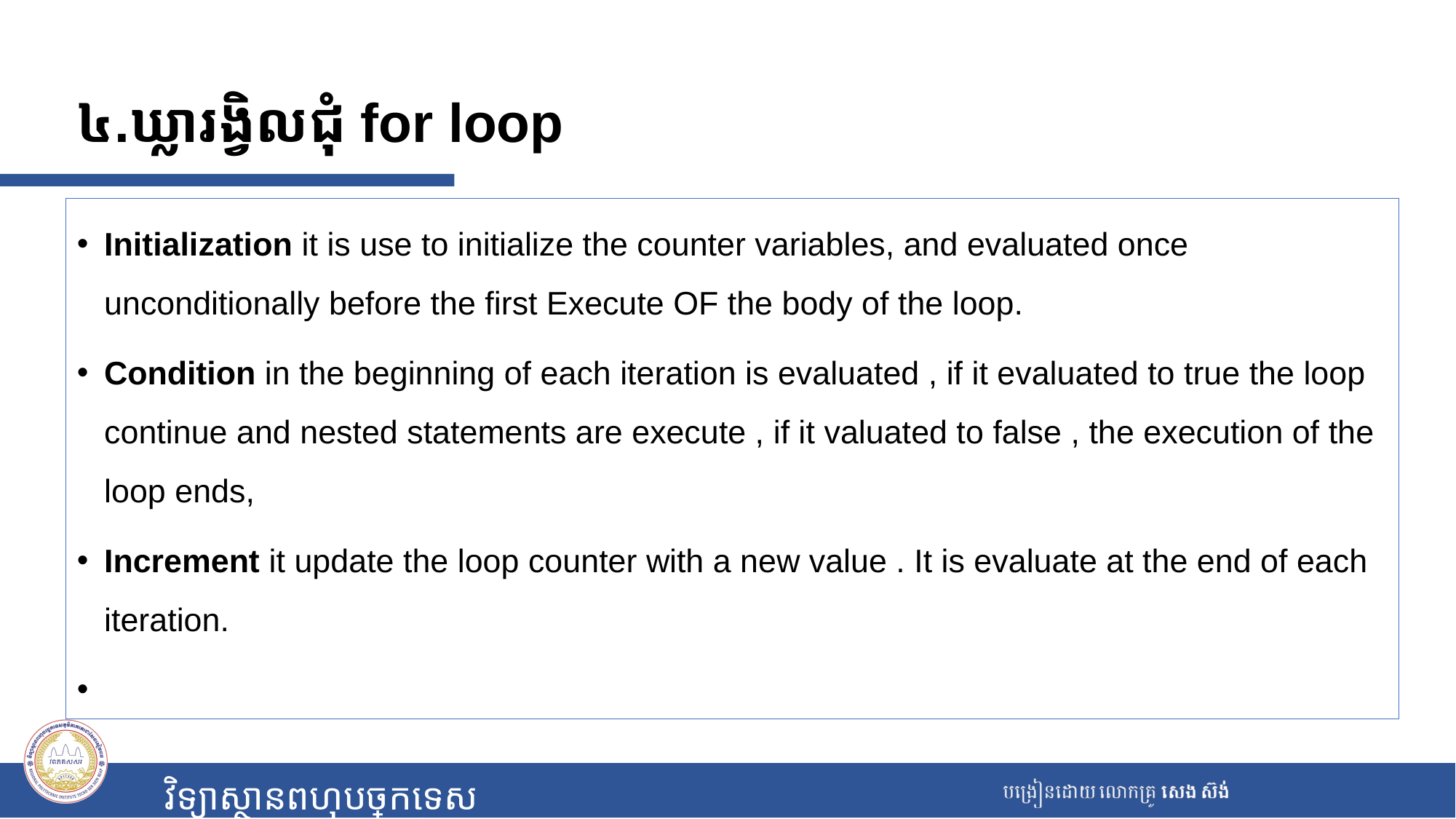

# ៤.ឃ្លារង្វិលជុំ for loop
Initialization it is use to initialize the counter variables, and evaluated once unconditionally before the first Execute OF the body of the loop.
Condition in the beginning of each iteration is evaluated , if it evaluated to true the loop continue and nested statements are execute , if it valuated to false , the execution of the loop ends,
Increment it update the loop counter with a new value . It is evaluate at the end of each iteration.